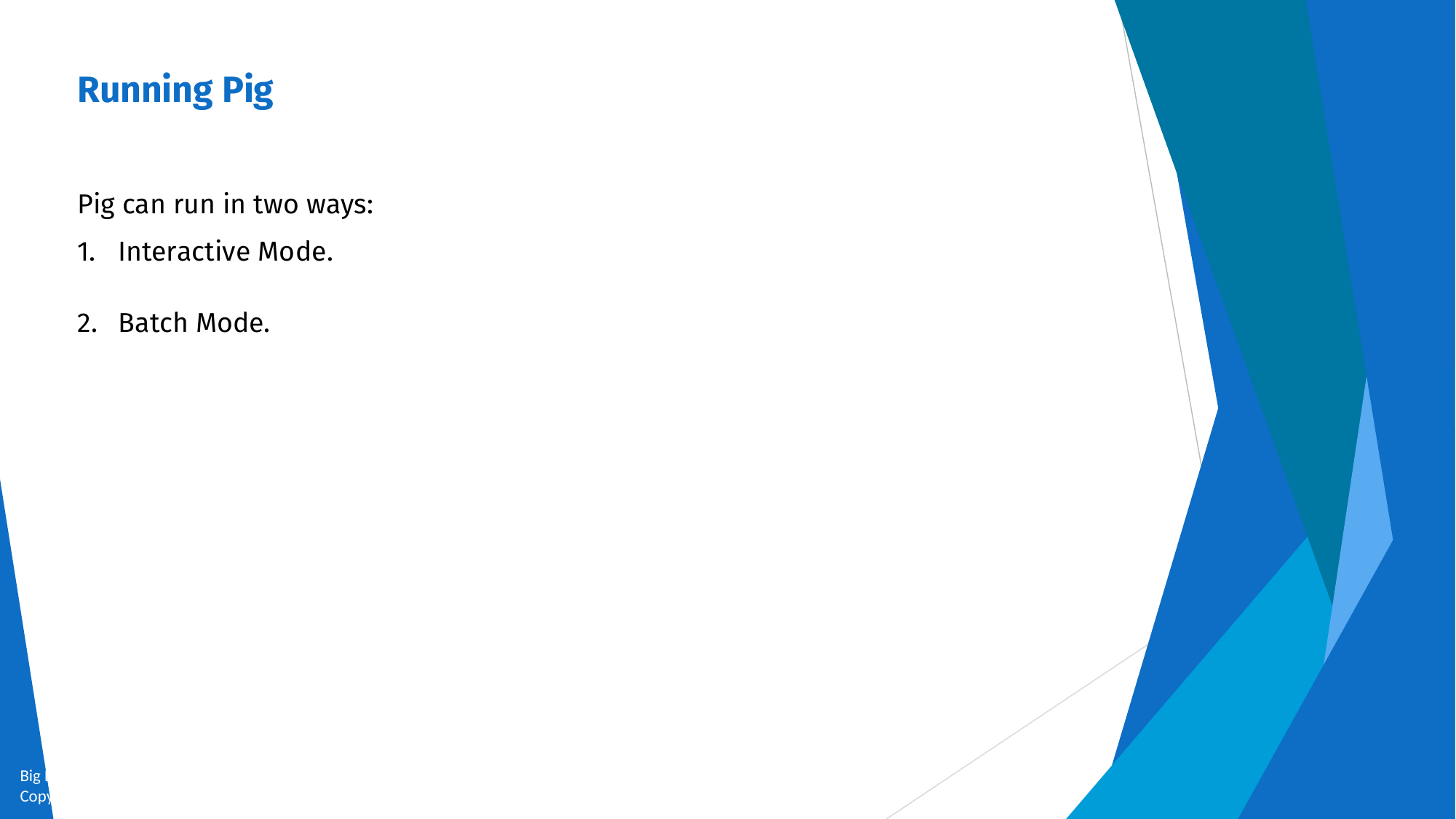

# Running Pig
Pig can run in two ways:
Interactive Mode.

Batch Mode.
Big Data and Analytics by Seema Acharya and Subhashini Chellappan
Copyright 2015, WILEY INDIA PVT. LTD.